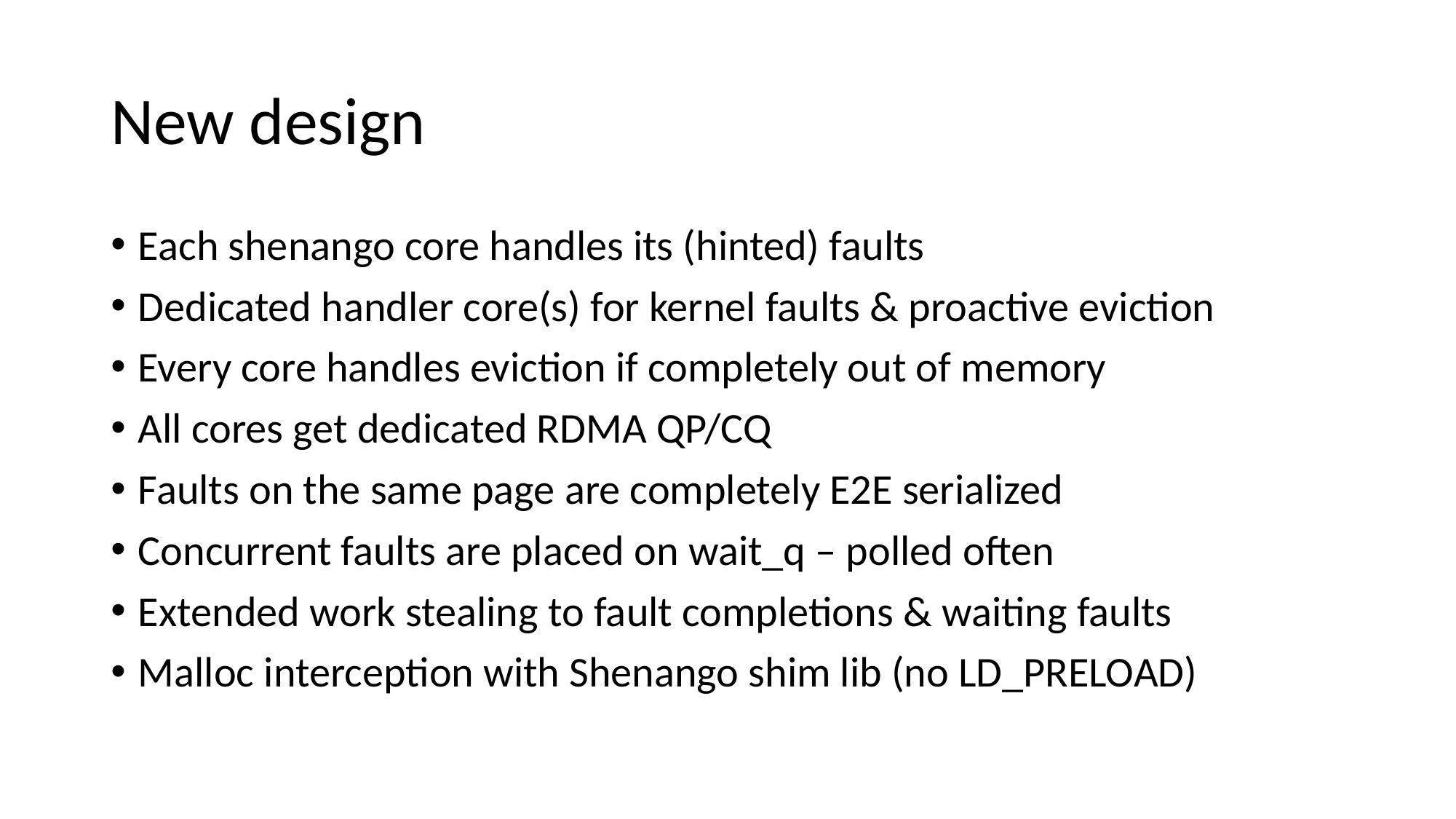

# New design
Each shenango core handles its (hinted) faults
Dedicated handler core(s) for kernel faults & proactive eviction
Every core handles eviction if completely out of memory
All cores get dedicated RDMA QP/CQ
Faults on the same page are completely E2E serialized
Concurrent faults are placed on wait_q – polled often
Extended work stealing to fault completions & waiting faults
Malloc interception with Shenango shim lib (no LD_PRELOAD)